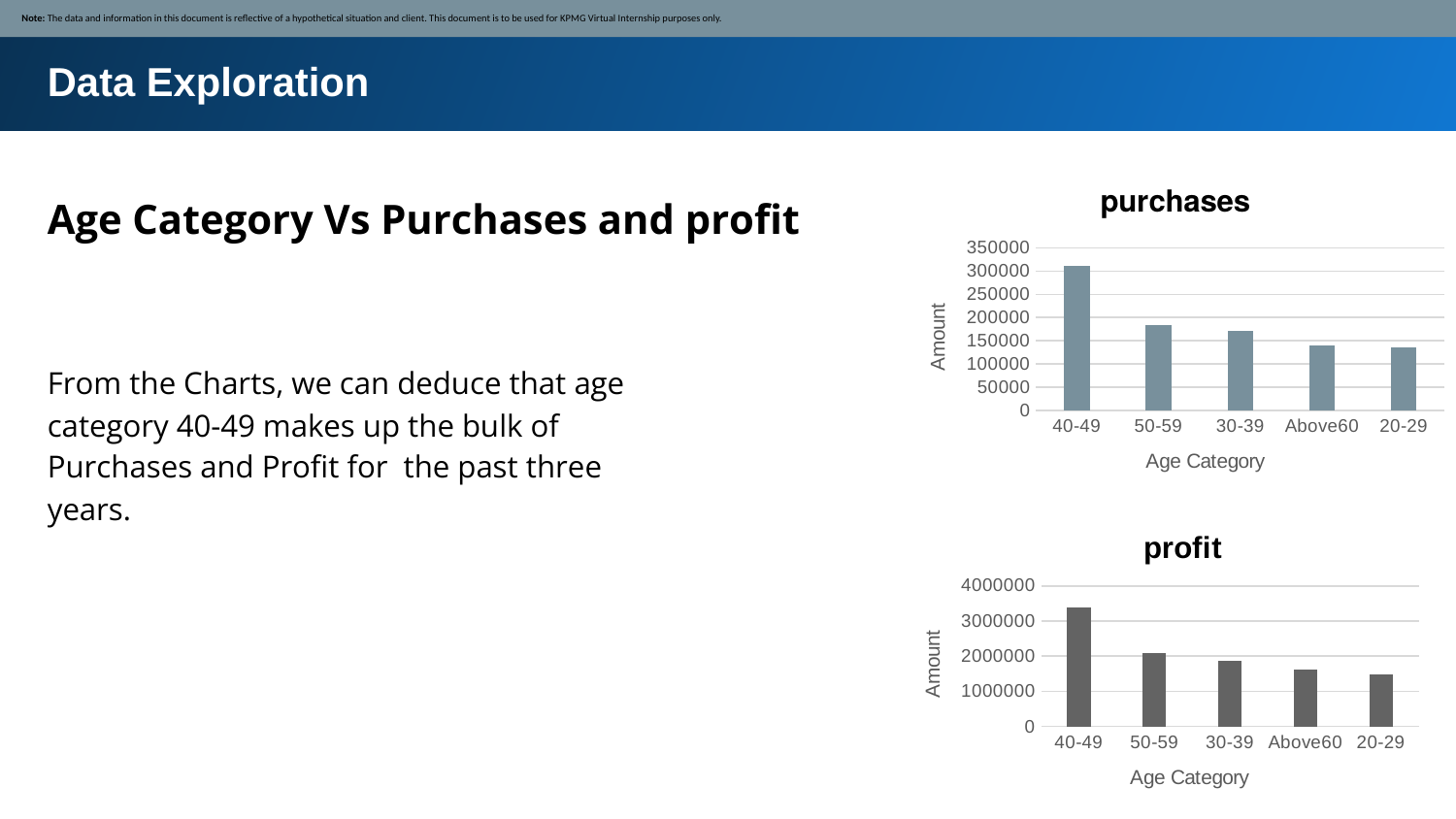

Note: The data and information in this document is reflective of a hypothetical situation and client. This document is to be used for KPMG Virtual Internship purposes only.
Data Exploration

### Chart:

| Category | purchases |
|---|---|
| 40-49 | 310933.0 |
| 50-59 | 183790.0 |
| 30-39 | 170837.0 |
| Above60 | 139022.0 |
| 20-29 | 136551.0 |
Age Category Vs Purchases and profit
From the Charts, we can deduce that age category 40-49 makes up the bulk of Purchases and Profit for  the past three years.

### Chart: profit

| Category | profit |
|---|---|
| 40-49 | 3398171.0 |
| 50-59 | 2084569.0 |
| 30-39 | 1879864.0 |
| Above60 | 1626053.0 |
| 20-29 | 1489943.0 |